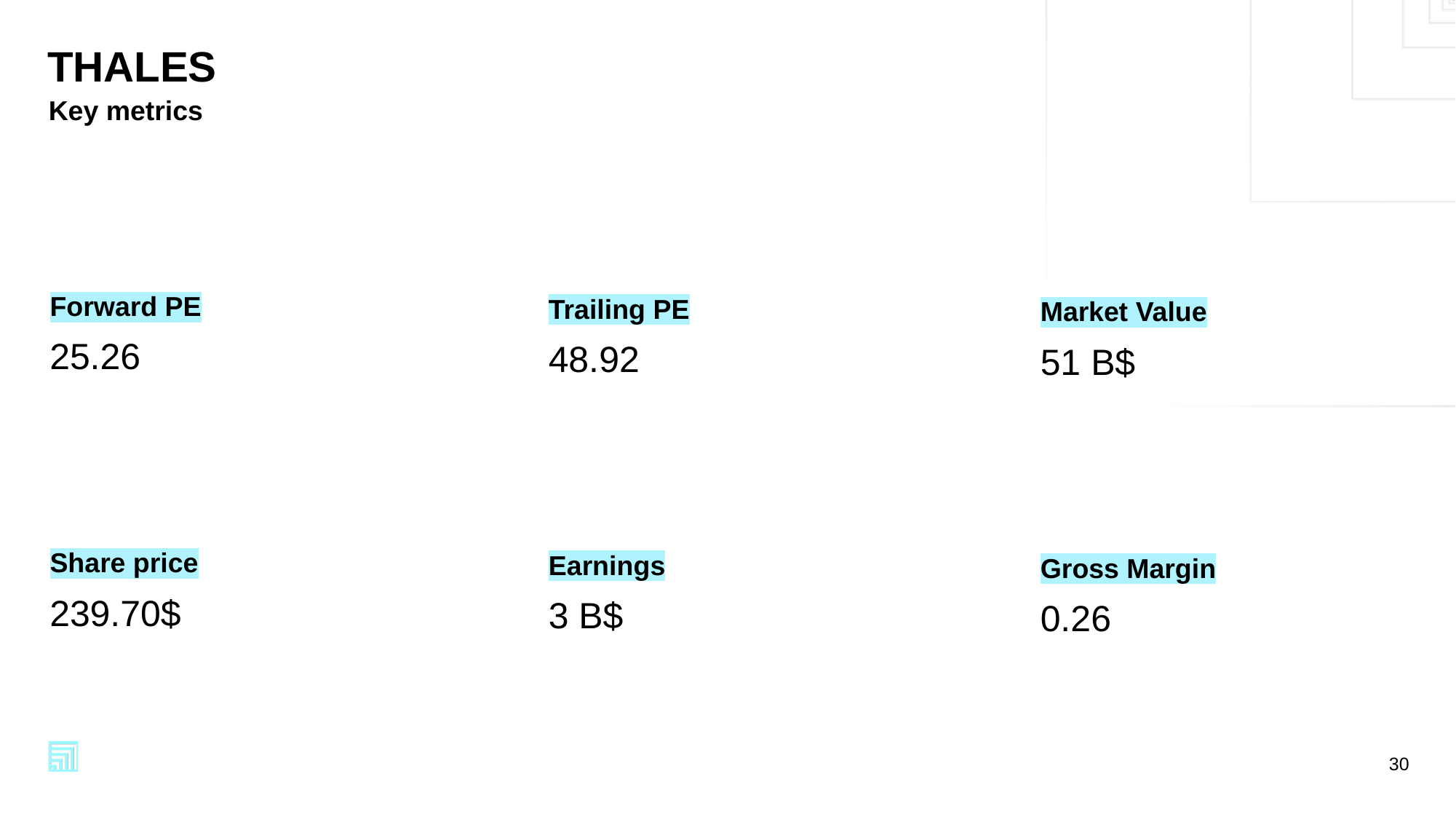

THALES
Key metrics
Forward PE
Trailing PE

Market Value

25.26
48.92
51 B$

Share price

Earnings

Gross Margin

239.70$

3 B$

0.26